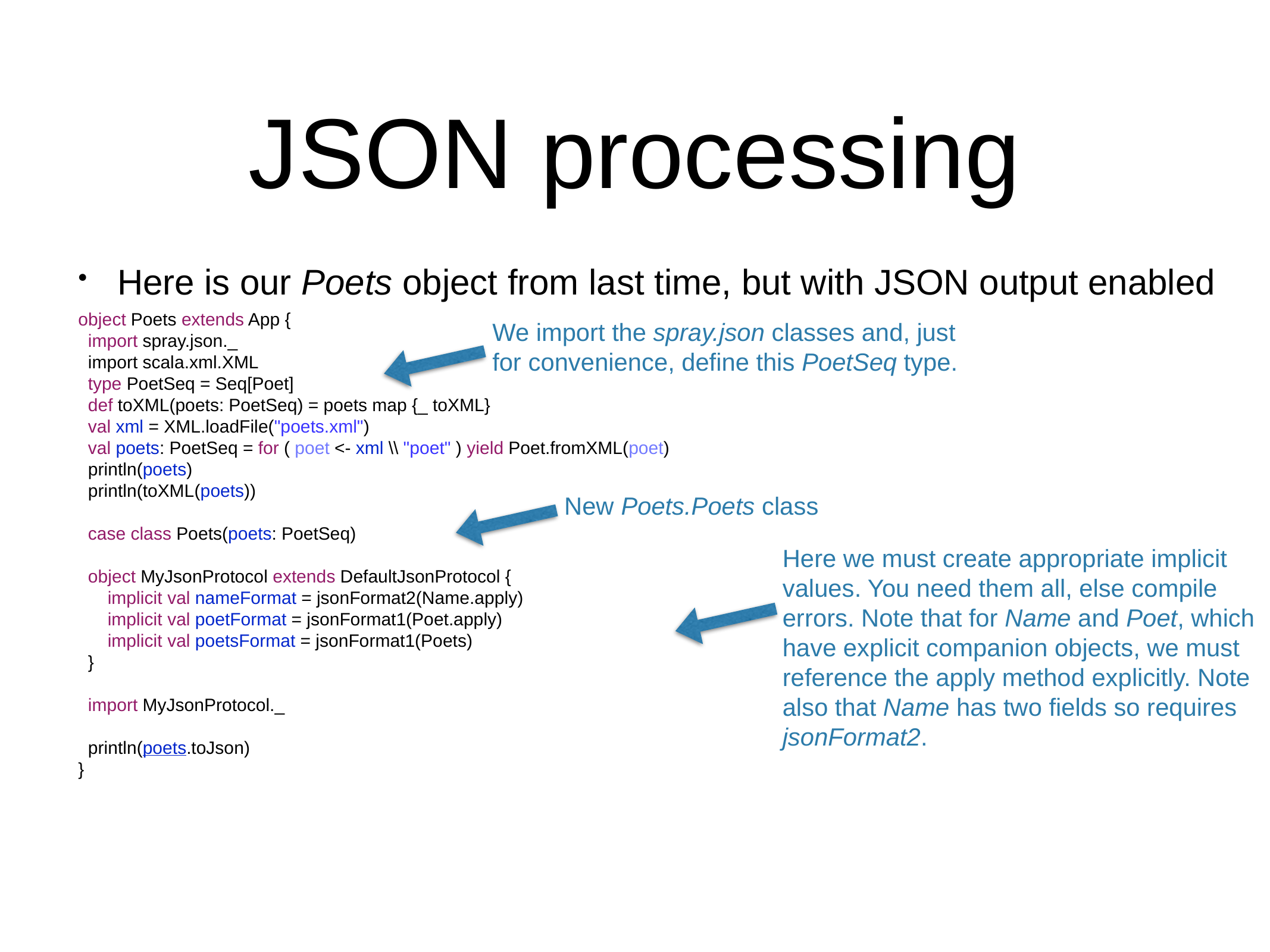

# JSON processing
Here is our Poets object from last time, but with JSON output enabled
object Poets extends App {
  import spray.json._
  import scala.xml.XML
  type PoetSeq = Seq[Poet]
  def toXML(poets: PoetSeq) = poets map {_ toXML}
  val xml = XML.loadFile("poets.xml")
  val poets: PoetSeq = for ( poet <- xml \\ "poet" ) yield Poet.fromXML(poet)
  println(poets)
  println(toXML(poets))

  case class Poets(poets: PoetSeq)

  object MyJsonProtocol extends DefaultJsonProtocol {
      implicit val nameFormat = jsonFormat2(Name.apply)
      implicit val poetFormat = jsonFormat1(Poet.apply)
      implicit val poetsFormat = jsonFormat1(Poets)
  }

  import MyJsonProtocol._

  println(poets.toJson)
}
We import the spray.json classes and, just for convenience, define this PoetSeq type.

New Poets.Poets class

Here we must create appropriate implicit values. You need them all, else compile errors. Note that for Name and Poet, which have explicit companion objects, we must reference the apply method explicitly. Note also that Name has two fields so requires jsonFormat2.